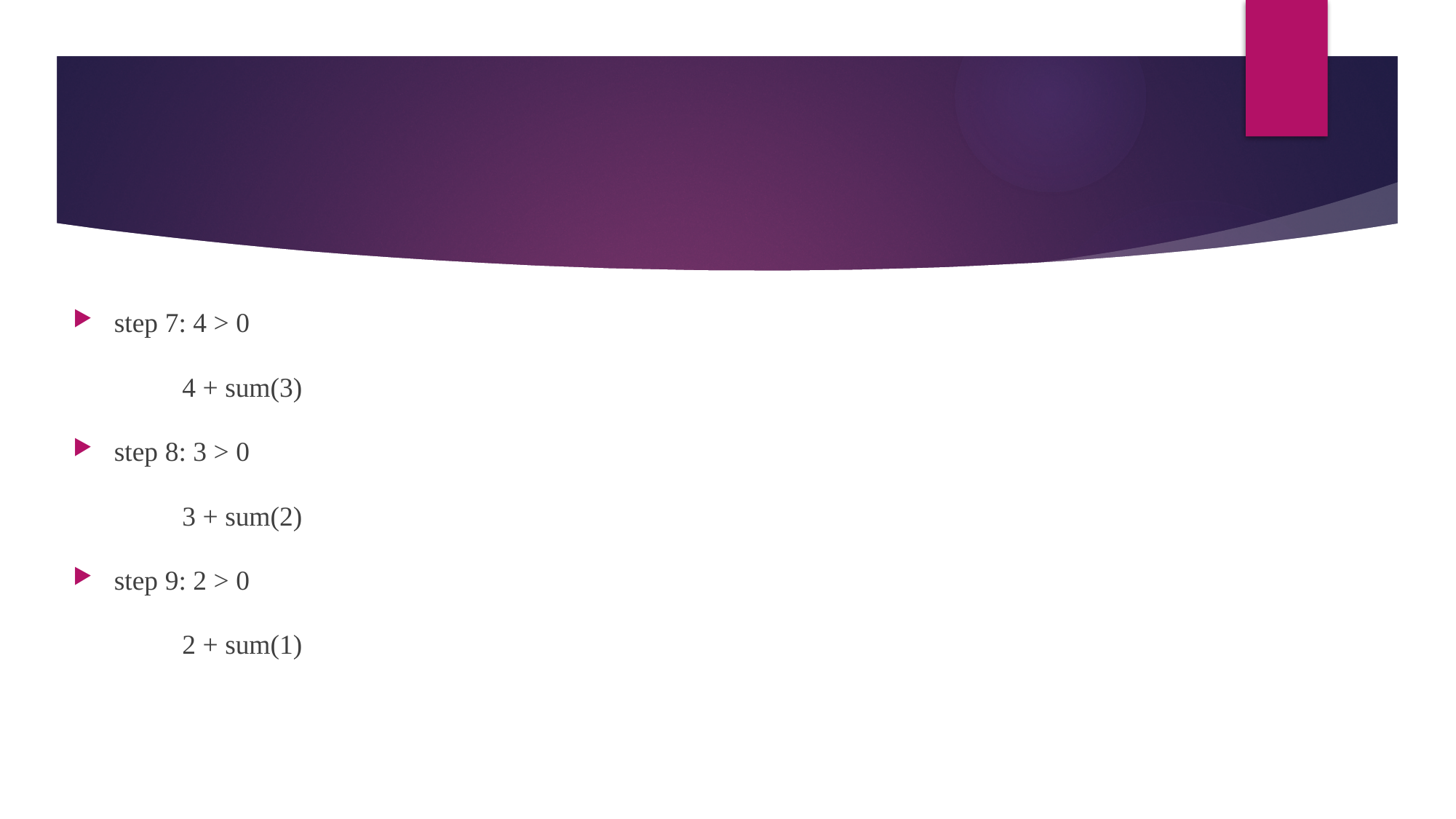

step 7: 4 > 0
	4 + sum(3)
step 8: 3 > 0
	3 + sum(2)
step 9: 2 > 0
	2 + sum(1)